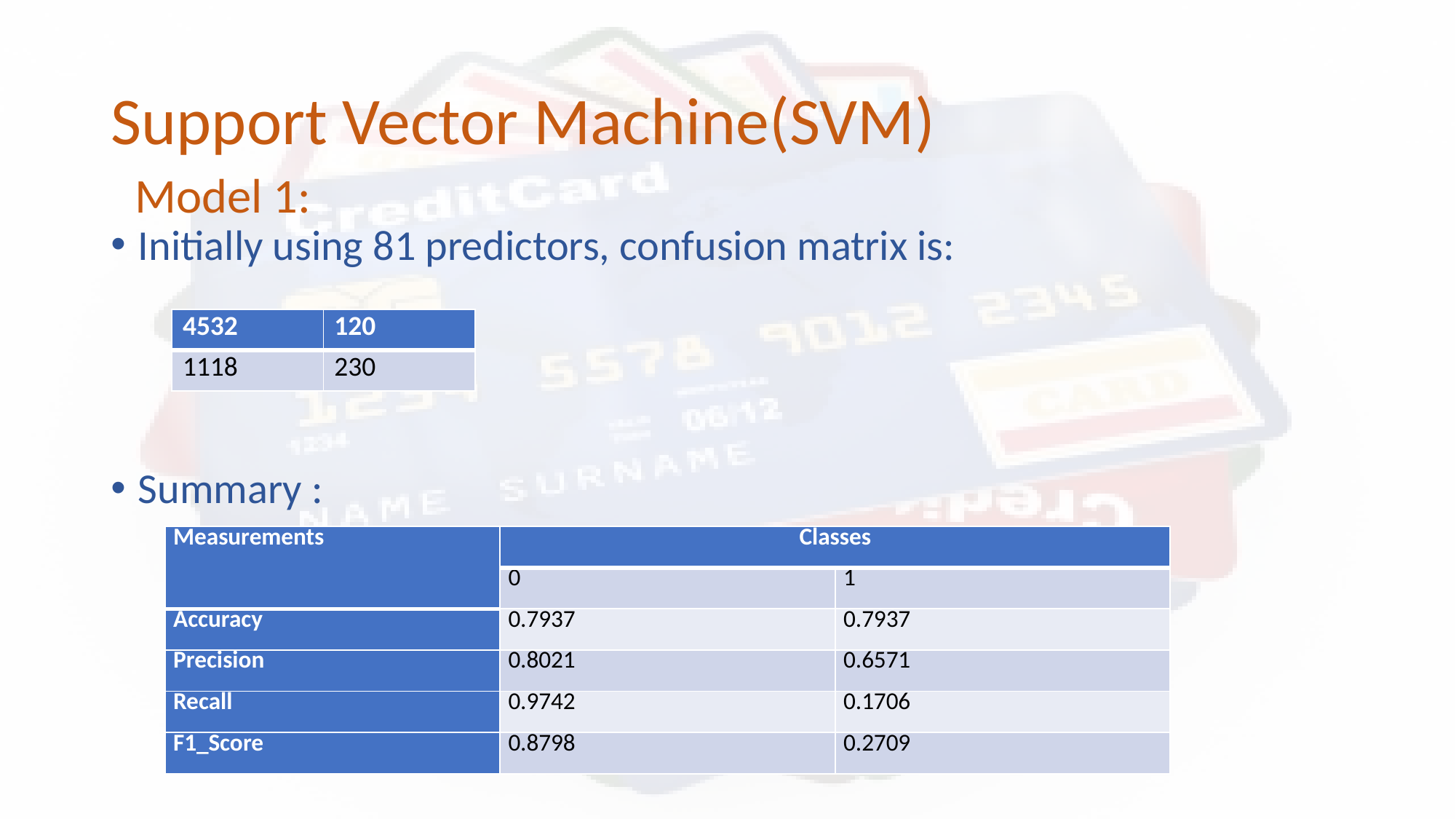

# Support Vector Machine(SVM)
Model 1:
Initially using 81 predictors, confusion matrix is:

Summary :
| 4532 | 120 |
| --- | --- |
| 1118 | 230 |
| Measurements | Classes |  |
| --- | --- | --- |
|  | 0 | 1 |
| Accuracy | 0.7937 | 0.7937 |
| Precision | 0.8021 | 0.6571 |
| Recall | 0.9742 | 0.1706 |
| F1\_Score | 0.8798 | 0.2709 |